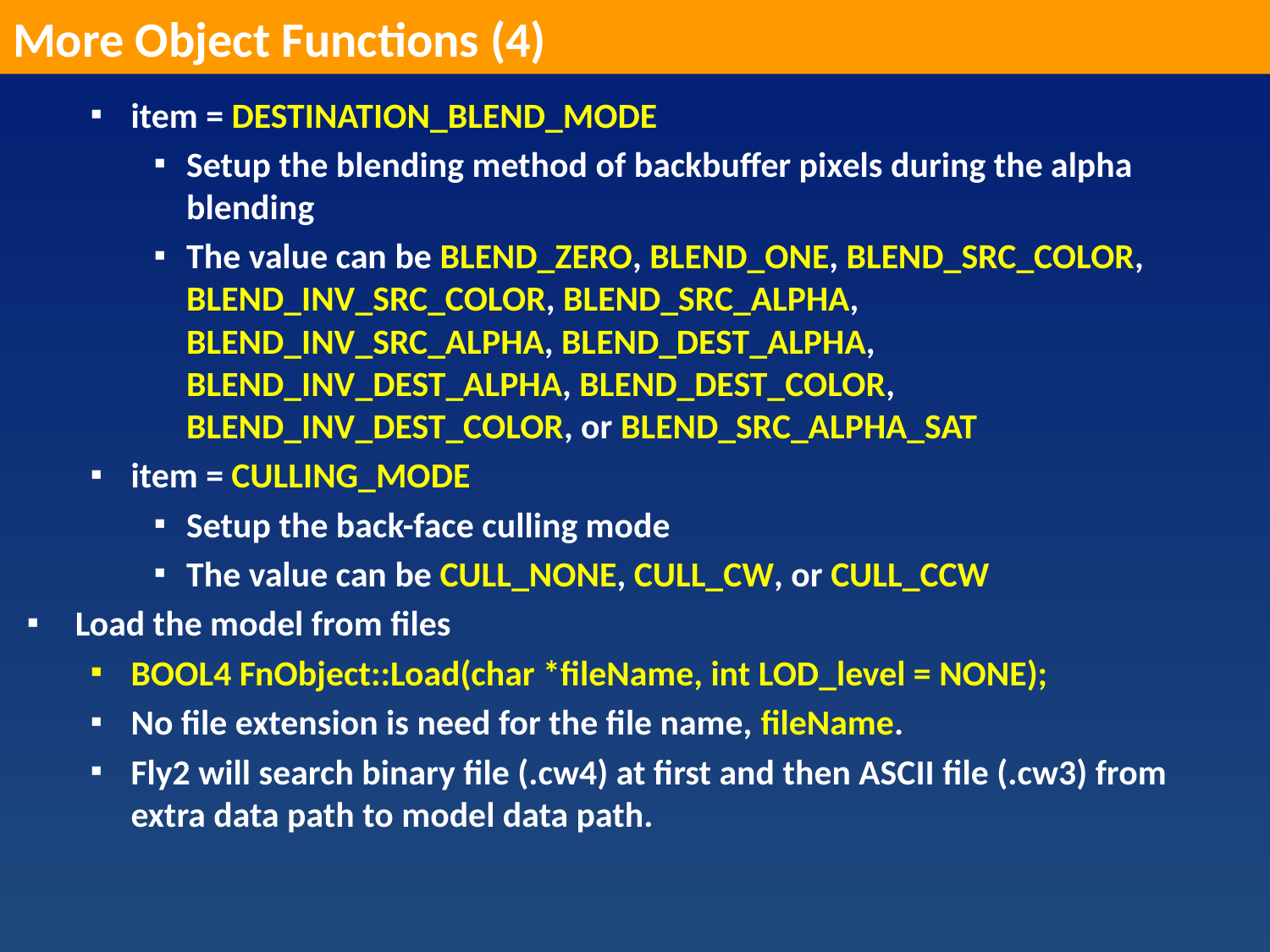

More Object Functions (4)
item = DESTINATION_BLEND_MODE
Setup the blending method of backbuffer pixels during the alpha blending
The value can be BLEND_ZERO, BLEND_ONE, BLEND_SRC_COLOR, BLEND_INV_SRC_COLOR, BLEND_SRC_ALPHA, BLEND_INV_SRC_ALPHA, BLEND_DEST_ALPHA, BLEND_INV_DEST_ALPHA, BLEND_DEST_COLOR, BLEND_INV_DEST_COLOR, or BLEND_SRC_ALPHA_SAT
item = CULLING_MODE
Setup the back-face culling mode
The value can be CULL_NONE, CULL_CW, or CULL_CCW
Load the model from files
BOOL4 FnObject::Load(char *fileName, int LOD_level = NONE);
No file extension is need for the file name, fileName.
Fly2 will search binary file (.cw4) at first and then ASCII file (.cw3) from extra data path to model data path.